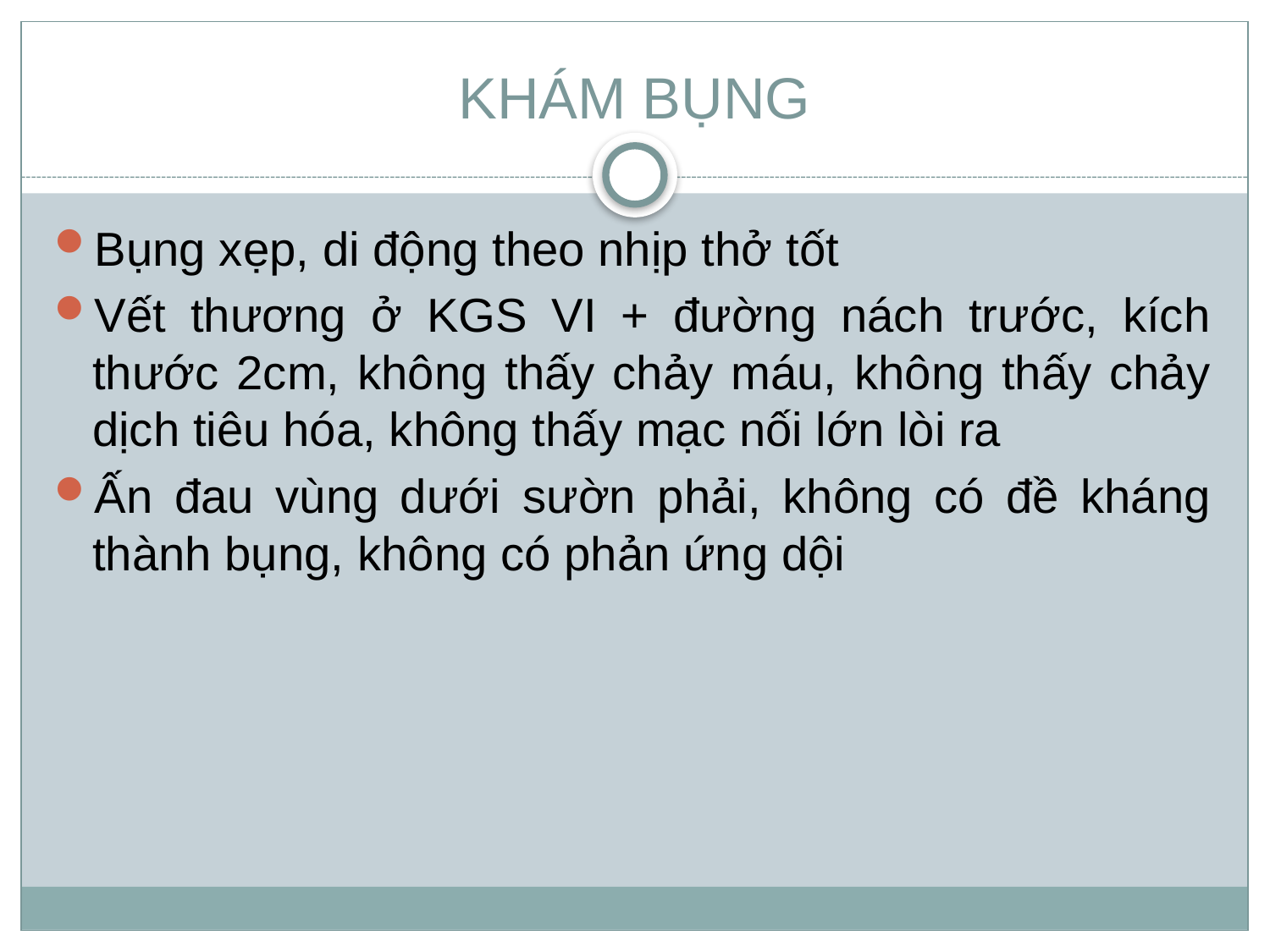

# KHÁM BỤNG
Bụng xẹp, di động theo nhịp thở tốt
Vết thương ở KGS VI + đường nách trước, kích thước 2cm, không thấy chảy máu, không thấy chảy dịch tiêu hóa, không thấy mạc nối lớn lòi ra
Ấn đau vùng dưới sườn phải, không có đề kháng thành bụng, không có phản ứng dội